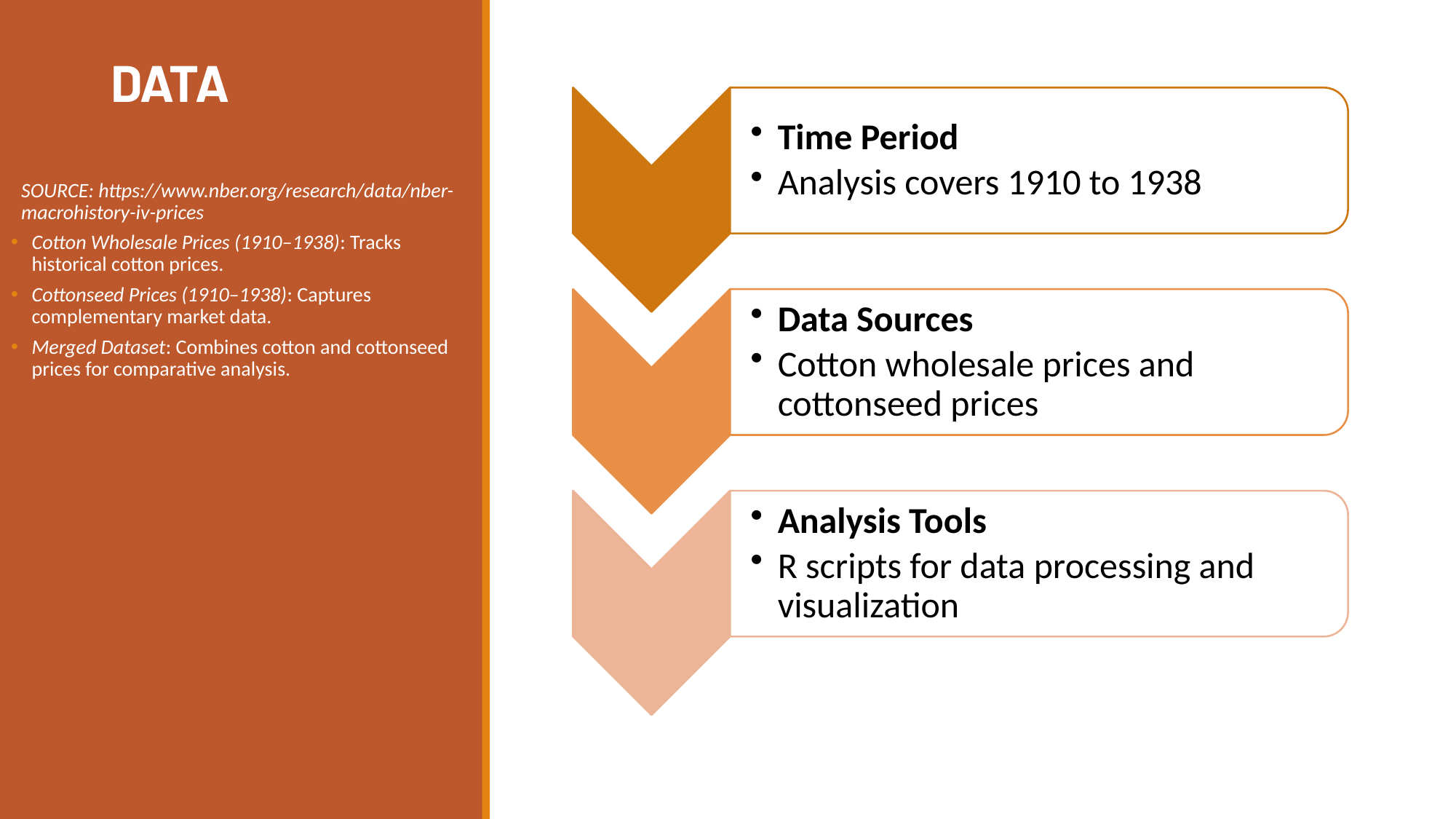

# DATA

Time Period
Analysis covers 1910 to 1938

Data Sources
Cotton wholesale prices and cottonseed prices

Analysis Tools
R scripts for data processing and visualization

SOURCE: https://www.nber.org/research/data/nber-macrohistory-iv-prices
Cotton Wholesale Prices (1910–1938): Tracks historical cotton prices.
Cottonseed Prices (1910–1938): Captures complementary market data.
Merged Dataset: Combines cotton and cottonseed prices for comparative analysis.